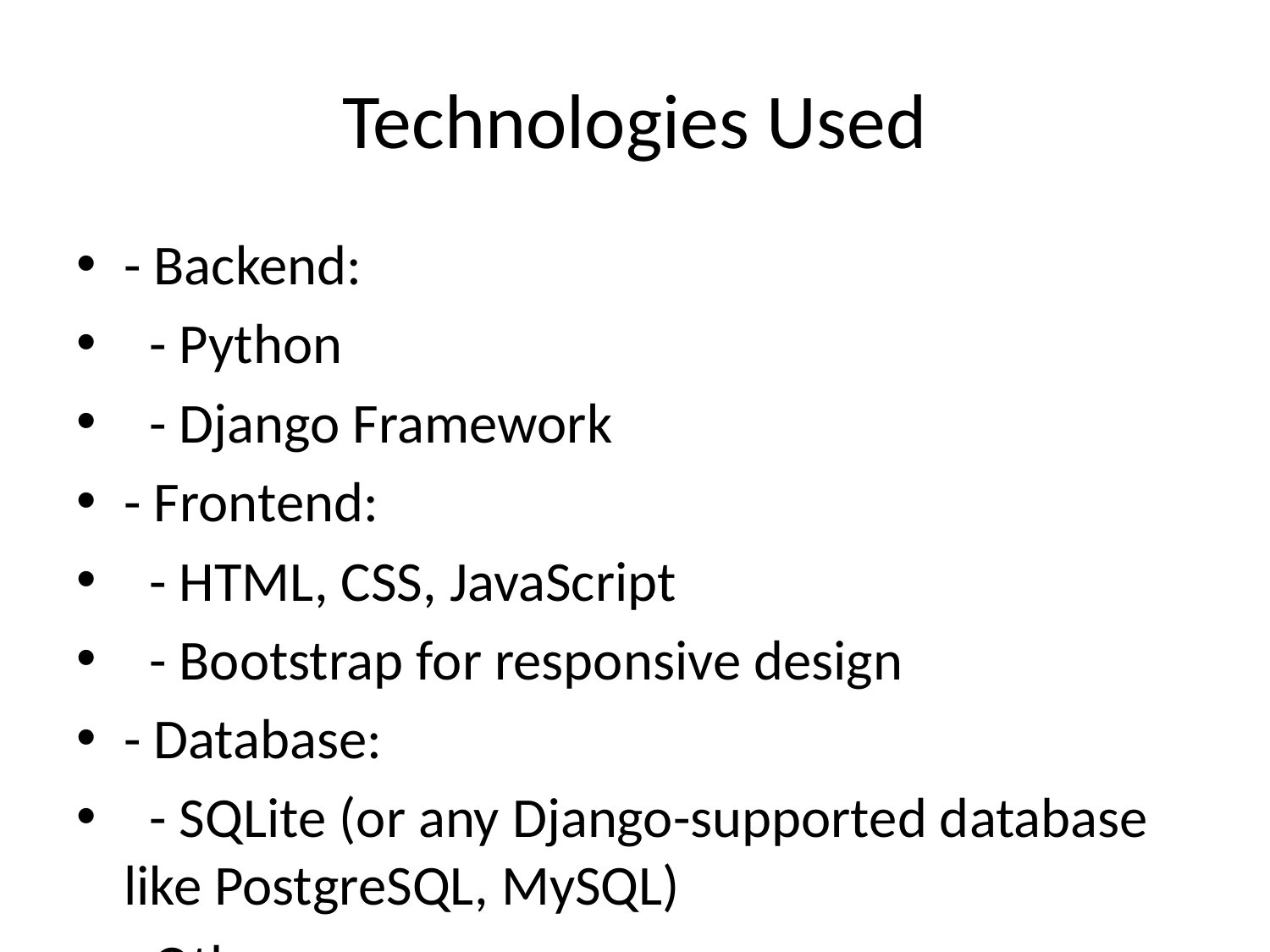

# Technologies Used
- Backend:
  - Python
  - Django Framework
- Frontend:
  - HTML, CSS, JavaScript
  - Bootstrap for responsive design
- Database:
  - SQLite (or any Django-supported database like PostgreSQL, MySQL)
- Others:
  - Django REST Framework (optional, for APIs)
  - Pillow (for image processing)